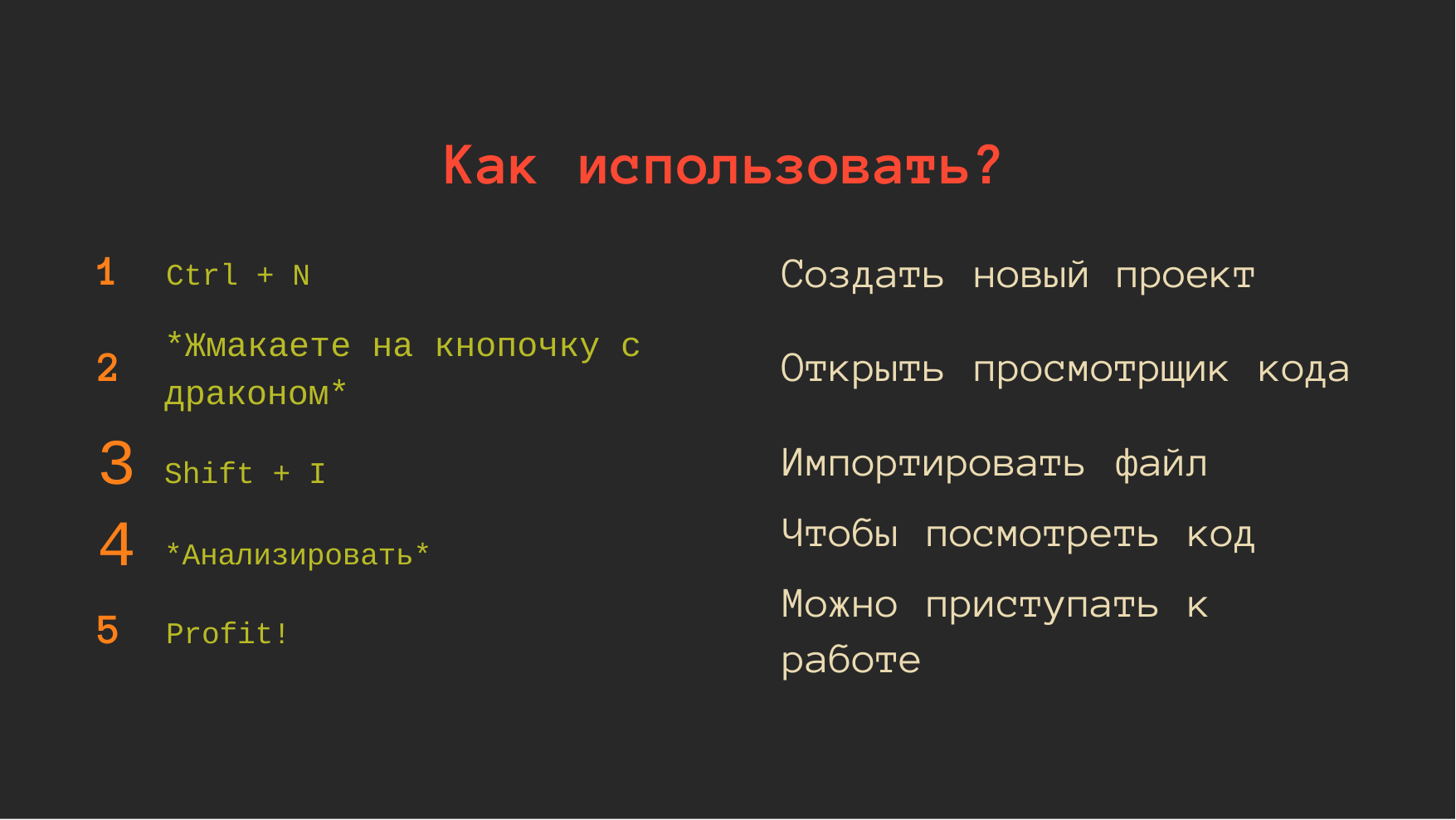

# Как	использовать?
Создать	новый	проект
Открыть	просмотрщик	кода Импортировать	файл
Чтобы	посмотреть	код
Можно	приступать	к работе
1	Ctrl + N
*Жмакаете на кнопочку с драконом*
Shift + I
*Анализировать*
2
5	Profit!